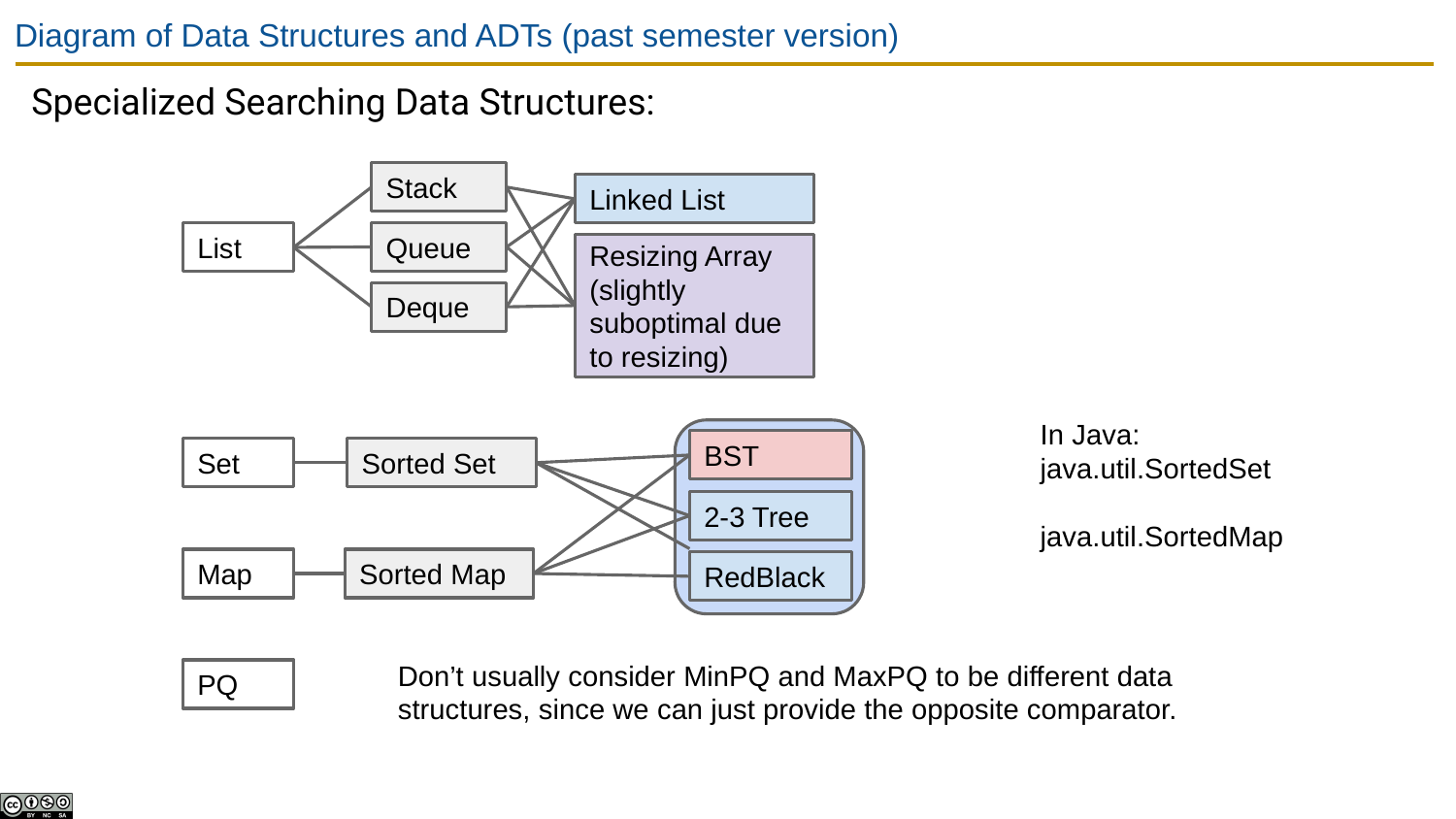

# Diagram of Data Structures and ADTs (past semester version)
Specialized Searching Data Structures:

Stack
Linked List
Queue
List
Resizing Array (slightly suboptimal due to resizing)
Deque
In Java:
java.util.SortedSet

java.util.SortedMap

BST
Set
Sorted Set
2-3 Tree
Map
Sorted Map
RedBlack
Don’t usually consider MinPQ and MaxPQ to be different data structures, since we can just provide the opposite comparator.
PQ